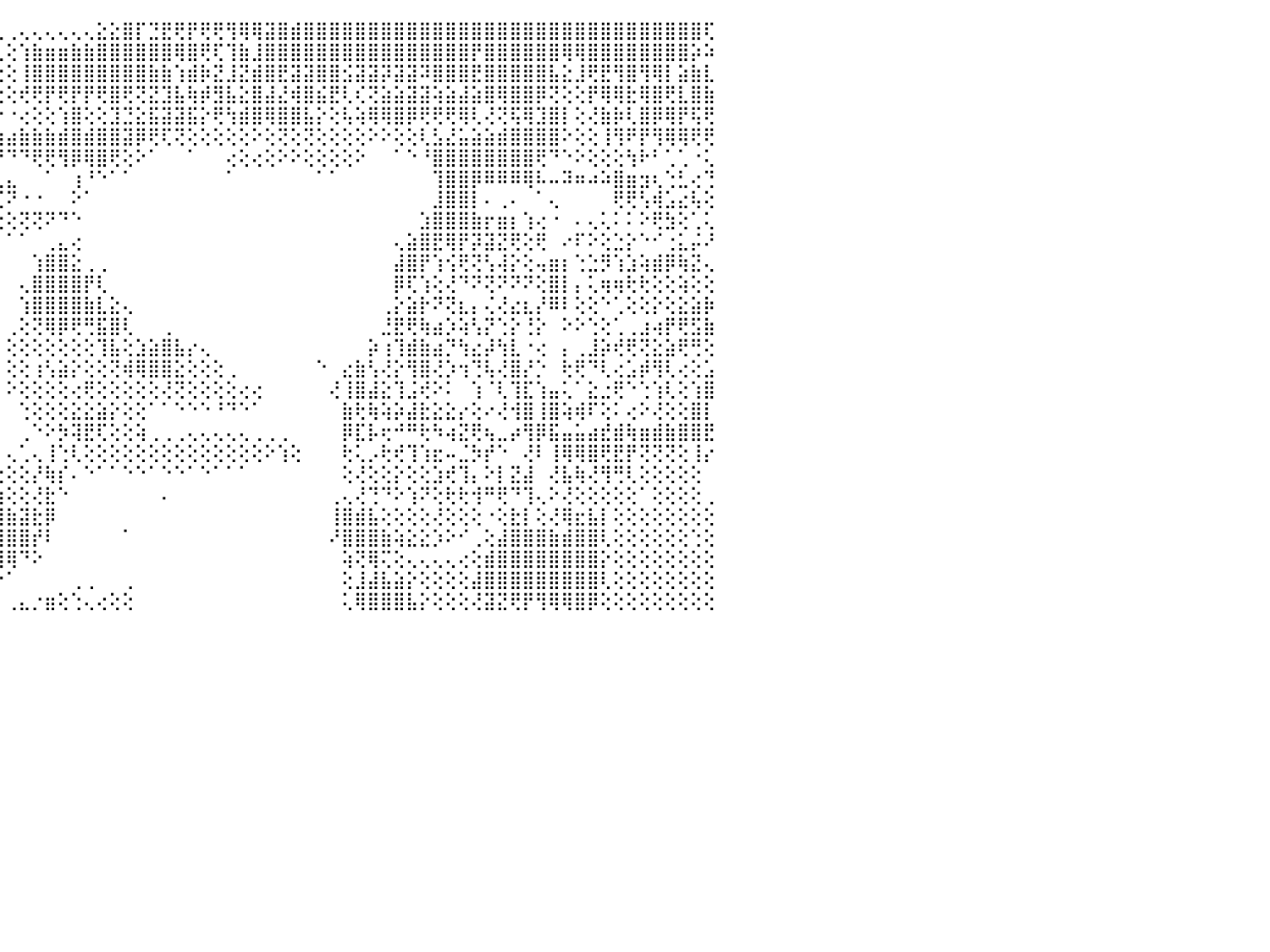

⢕⢔⠀⢄⠄⢰⣿⣿⣿⣿⣿⣿⣿⣿⢕⢕⢕⣿⡯⣼⣽⢕⡕⢱⣷⡵⢕⢱⡷⡇⢕⢕⢕⢕⢕⡕⢕⢕⢕⢕⢕⢕⢕⢕⢅⢀⢄⢄⢄⢄⢄⢄⣕⣕⣿⡏⣙⣟⢟⡟⢟⢟⢻⢿⢿⣽⣿⣾⣿⣿⣿⣿⣿⣿⣿⣿⣿⣿⣿⣿⣿⣿⣿⣿⣿⣿⣿⣿⣿⣿⣿⣿⣿⣿⣿⣿⣿⣿⣿⢏⠀
⢕⢕⢔⢕⢕⠜⢿⣿⣿⣿⣿⣿⣿⣿⢕⢕⢕⢜⣹⣟⣟⡕⣕⢜⢙⢕⢕⢕⡝⢕⢕⢕⢕⢕⠑⢇⢕⢕⢕⢑⢑⠑⠑⢕⢇⢕⢱⣷⣶⣶⣷⣷⣿⣿⣿⣿⣿⣿⢿⣿⢟⢏⢹⣷⣸⣿⣿⣿⣿⣿⣿⣿⣿⣿⣿⣿⣿⣿⣿⣿⣿⡟⣿⣿⣿⣿⣿⣿⢿⢿⣿⣿⣿⣿⣿⣿⣿⣿⡵⠵⠀
⢷⡇⢕⢕⢕⢀⢸⣿⣿⣿⣿⣿⣿⣿⡇⢕⢕⢸⣿⣝⡟⢺⡿⢕⢸⣿⡕⢜⢱⢕⢕⢕⢕⢕⢕⢕⢕⢕⢕⢕⢕⢕⢔⢕⢕⢕⢸⣿⣿⣿⣿⣿⣿⣿⣿⣿⣷⣷⢱⣾⡷⣝⣸⣝⣾⣿⣟⣽⣽⣿⣿⣪⣽⣽⡽⣽⣽⠽⣿⣿⣿⣟⣿⣿⣿⣿⣿⣧⣕⣸⢟⣟⢻⣿⢻⢿⡇⣵⣷⣇⠀
⣼⡇⢕⢕⢕⢕⠜⣿⣿⣿⣿⣿⣿⣿⣿⣿⣕⢕⣾⣿⡇⢕⢕⢕⢜⣿⡇⢕⡏⠉⢕⠁⠁⢕⢕⢕⢱⢕⢕⢕⢕⢕⢕⢕⢕⢕⢞⢟⡟⢟⡟⡟⢟⣿⢟⢝⣝⣹⣧⢷⡾⣻⣧⣕⣿⣼⣜⢾⣿⣮⣟⢇⢎⢝⣵⣵⣽⣽⢵⣵⣼⣵⣿⢿⣿⣿⡿⢝⢕⢕⡟⢿⢿⣗⢿⣿⢟⣇⣿⣷⠀
⡇⣷⢕⢕⢕⢕⠁⢸⣿⣿⣿⣿⣿⣿⣿⡿⢟⢝⢟⢻⣧⢕⢕⢕⢕⣿⡇⢰⣇⣀⡕⢄⡄⢕⢇⢕⣸⢱⢕⢵⣕⢕⢕⢕⠕⠐⢔⢕⢕⢱⣿⢕⢕⣹⣙⣕⣯⣽⣽⣯⡕⢟⢳⣾⣿⢿⣿⣿⣧⡕⢕⢧⢵⢿⢿⣿⡿⢟⢟⢟⢿⢇⢜⢝⢯⢿⣹⣿⡇⢕⢜⣷⡷⢇⣿⡿⢿⡟⢯⢟⠀
⢕⢕⢕⢕⢕⢕⢔⢸⣿⣿⣿⣿⣿⣿⣿⣇⢕⢱⢕⢸⣿⢕⡕⣵⣵⣷⡗⢜⣿⢏⢝⢡⢕⠵⠕⢕⢻⣿⣿⣿⡿⢎⢣⣵⣴⣴⣷⣷⣷⣾⣿⣾⣿⣿⣽⡿⢟⢏⢝⢕⢕⢕⢕⢕⠕⢕⢝⢕⢝⢕⢕⢕⢕⠕⠕⢕⢕⢇⣣⣜⣥⣵⣵⣾⣿⣿⣿⣿⠕⢕⢕⢸⢻⠟⡟⢻⢿⢿⢟⢟⠀
⢕⢕⢕⢕⢕⠕⢕⠜⣿⣿⣿⣿⣿⣿⣿⡟⠇⠺⢕⢜⣿⡇⠀⠜⠑⢋⢅⡕⢝⠑⠐⠕⢐⠔⢁⠁⠘⢙⣝⡿⠕⢕⠻⠋⠙⠙⠙⢟⢟⢻⡿⢿⣿⢟⢕⠕⠁⠀⠀⠁⠀⠀⢔⢕⢔⢕⠕⠕⢕⢕⢕⢕⠕⠀⠀⠁⠑⠘⣿⣿⣿⣿⣿⣿⣿⣿⢟⠙⠑⠕⢕⢕⢕⢳⠗⠃⢁⢁⠐⢅⠀
⢕⢑⢑⢐⠕⠅⢔⢀⢿⣿⣿⣿⣿⣿⣗⡁⢀⢔⡜⢕⢿⣇⢀⠔⠃⢕⢷⢆⠗⢀⠀⠀⠀⢰⡴⠕⠑⠉⠕⢻⣴⣴⠀⠀⣄⣄⠀⠀⠁⠀⢰⠘⠑⠁⠁⠀⠀⠀⠀⠀⠀⠀⠁⠀⠀⠀⠀⠀⠀⠁⠁⠀⠀⠀⠀⠀⠀⠀⢹⣿⣿⡿⠿⠿⠿⢿⠧⠤⠽⠶⠴⠵⣿⣶⣲⢆⢑⣃⢔⢙⠀
⠙⠑⠞⠐⠔⠄⢐⠑⢽⢝⢝⢟⠟⠟⢿⣿⢕⢀⠙⢷⣼⣿⣁⢀⢀⠘⠁⢑⣀⣖⣔⣔⣄⣄⣕⣔⣴⣴⣴⣵⣿⣿⣇⢀⢉⠝⠐⠐⠀⠀⠕⠁⠀⠀⠀⠀⠀⠀⠀⠀⠀⠀⠀⠀⠀⠀⠀⠀⠀⠀⠀⠀⠀⠀⠀⠀⠀⠀⣸⣿⣿⡇⠄⢀⠄⠀⠁⢄⠀⠀⠀⠀⢟⢟⢣⢾⣡⣔⢧⢕⠀
⠄⠀⢄⢄⠐⠐⢄⢰⢽⢿⣿⣷⣕⢓⠜⠕⢕⠁⢀⢜⣿⣿⣿⡵⢱⣷⣗⣳⣯⣽⣿⡿⢙⠕⠕⢕⢕⢕⢕⢕⢕⢕⢕⢕⢕⢕⢝⢝⠝⠙⠑⠀⠀⠀⠀⠀⠀⠀⠀⠀⠀⠀⠀⠀⠀⠀⠀⠀⠀⠀⠀⠀⠀⠀⠀⠀⠀⣱⣿⣿⣿⣷⡖⣶⡆⢱⢔⠐⠀⠄⢄⢅⠅⠅⠕⢟⣳⢕⢁⢅⠀
⣵⣷⣷⣷⣿⣿⣿⢿⢝⠕⠦⠥⠍⠙⠙⢑⢕⡔⣕⡕⢟⢟⡝⣷⣾⣿⣿⣿⣿⡿⠏⠁⠀⠀⠀⠀⠀⠀⠀⠀⠀⠀⠁⠁⠁⠁⠁⠀⢀⣄⢔⠀⠀⠀⠀⠀⠀⠀⠀⠀⠀⠀⠀⠀⠀⠀⠀⠀⠀⠀⠀⠀⠀⠀⠀⢄⣵⣿⣟⢿⡟⡽⣽⣝⢟⢕⢟⠀⠔⠏⠕⢕⣑⡕⠑⠊⢐⣅⡬⠜⠀
⣿⣿⣿⣿⣿⣿⣿⣟⡗⣕⢔⣰⣴⣵⣵⣷⣷⣷⣷⣷⣷⣿⣿⣿⣿⣿⣿⣿⠏⠀⠀⠀⠀⠀⠀⠀⠀⠀⠀⠀⠀⠀⠀⠀⠀⠀⠀⢱⣿⣿⣕⢀⢀⠀⠀⠀⠀⠀⠀⠀⠀⠀⠀⠀⠀⠀⠀⠀⠀⠀⠀⠀⠀⠀⠀⣼⣿⡟⢱⢪⢟⢝⢣⢼⡕⢕⢤⣶⡆⢑⣑⡻⢱⣱⢵⣾⡿⢷⣝⢄⠀
⣿⣿⣿⣿⣿⣿⣿⣿⣿⣿⣿⣿⣿⣿⣿⣿⣿⣿⣿⣿⣿⣿⣿⣿⣿⡿⠏⠁⠀⠀⠀⠀⠀⠀⠀⠀⠀⠀⠀⠀⠀⠀⠀⠀⠀⠀⢄⣿⣿⣿⣿⡟⢇⠀⠀⠀⠀⠀⠀⠀⠀⠀⠀⠀⠀⠀⠀⠀⠀⠀⠀⠀⠀⠀⠀⡿⢏⢱⢕⢜⠙⠝⢝⠝⠝⠝⢕⣿⡇⡄⢅⢶⢶⢗⢗⢕⢕⢵⢕⢕⠀
⣿⣿⣿⣿⣿⣿⣿⣿⣿⣿⣿⣿⣿⣿⣿⣿⣿⣿⣿⣿⣿⣿⣿⢿⠋⠀⠀⠀⠀⠀⠀⠀⠀⠀⠀⠀⠀⠀⠀⠀⠀⠀⠀⠀⠀⠀⢱⣿⣿⣿⣿⣷⣇⣕⢄⠀⠀⠀⠀⠀⠀⠀⠀⠀⠀⠀⠀⠀⠀⠀⠀⠀⠀⠀⢀⡕⣵⡗⠝⢝⣆⡄⢌⢜⣔⣆⡜⠿⠇⢕⢕⠑⢁⢕⢕⡕⢕⣕⣵⡷⠀
⣿⣿⣿⣿⣿⣿⣿⣿⣿⣿⣿⣿⣿⣿⣿⣿⣿⣿⣿⣿⣿⡿⠑⠀⠀⠀⠀⠀⠀⠀⠀⠀⠀⠀⠀⠀⠀⠀⠀⠀⠀⠀⠀⠀⠀⢀⢕⢝⢿⡿⢟⢛⣯⣿⢇⠀⠀⢀⠀⠀⠀⠀⠀⠀⠀⠀⠀⠀⠀⠀⠀⠀⠀⠀⣘⣟⢟⢷⣴⡱⢵⢣⡝⢑⡕⢘⡕⠀⠕⠕⢑⢕⢁⢀⣰⢴⡟⢟⣫⣷⠀
⣿⣿⣿⣿⣿⣿⣿⣿⣿⣿⣿⣿⣿⣿⣿⣿⣿⣿⣿⡿⠏⠀⠀⠀⠀⠀⠀⠀⠀⠀⠀⠀⠀⠀⠀⠀⠀⠀⠀⠀⠀⠀⠀⠀⠀⢕⢕⢕⢕⢕⢕⢕⢹⣧⢕⣱⣵⣿⣧⡔⢄⠀⠀⠀⠀⠀⠀⠀⠀⠀⠀⠀⠀⡵⢰⢹⣾⣷⣴⡙⢳⣔⡼⢳⣇⠐⢔⠀⡄⢀⣸⡵⢞⢟⢝⣕⣵⢟⢛⢕⠀
⢌⢿⣿⣿⣿⣿⣿⣿⣿⣿⣿⣿⣿⣿⣿⣿⣿⢿⠏⠁⠀⠀⠀⠀⠀⠀⠀⠀⠀⠀⠀⠀⠀⠀⠀⠀⠀⠀⠀⠀⠀⠀⠀⢀⠀⢕⢕⢰⢣⣵⡕⢕⢕⢝⢾⢿⣿⣿⣕⢕⢕⢕⢀⠀⠀⠀⠀⠀⠀⠑⠀⣔⣷⢣⢜⡕⢻⣿⢜⡱⢲⢙⢧⢜⣿⡜⡑⠀⢗⢟⠙⢇⢔⣡⡾⢻⢇⢔⢕⣡⠀
⢕⢕⠝⣿⣿⣿⣿⣿⣿⣿⣿⣿⣿⣿⢿⠿⢕⠀⠀⠀⠀⠀⠀⠀⠀⠀⠀⠀⠀⠀⢀⡄⠀⠀⠀⠀⠀⠀⠀⠀⠀⠀⠀⠀⠀⠕⢕⢕⢕⢕⢔⢟⢕⢕⢕⢕⢕⢜⢝⢕⢕⢕⢕⢔⢔⠀⠀⠀⠀⠀⢜⢸⣿⣼⣕⢹⣨⢞⠕⠅⠀⢱⠈⢇⢹⣏⢱⣤⢅⠁⣕⣐⢟⠑⢑⢱⢇⢕⢱⣿⠀
⢕⡕⠀⠘⢿⣿⣿⣿⣿⣿⣿⢟⠙⠁⠁⠀⠁⠀⠀⠀⠀⠀⠀⠀⠀⠀⠀⢠⣤⣴⣾⣿⠀⠀⠀⠀⠀⠀⠀⠀⠀⠀⠀⠀⠀⠀⢑⢕⢕⢕⣕⣕⣵⡕⢕⢕⠁⠁⠑⠑⠑⠘⠙⠑⠁⠀⠀⠀⠀⠀⠀⣷⢗⢷⢵⡵⣼⣗⣕⣕⡔⢕⠔⢜⢺⣿⢸⣿⢵⢾⠏⢕⠅⢔⠕⢜⢕⢕⣿⡇⠀
⠑⢕⢕⢰⢼⣿⣿⣿⣿⡟⠁⠀⠀⠀⠀⠀⠀⠀⠀⠀⠀⠀⠀⠀⢄⣤⣴⣾⣿⣿⣿⣿⡀⠀⠀⠀⠀⠀⠀⠀⠀⠀⠀⠀⠀⠀⢀⠑⠕⡳⢽⣟⢏⢕⢕⢵⢀⢀⢀⢄⢄⢄⢄⢄⢀⢀⢀⠀⠀⠀⠀⡿⣏⡧⢖⠚⠛⢗⠳⢴⣝⢟⢦⣀⡴⢻⡿⣯⣤⣥⣴⣞⣾⢷⣶⣾⣷⣿⣿⣟⠀
⣦⡅⠑⢔⢅⢻⣿⣿⢟⢇⠀⠀⠀⠀⠀⠀⠀⠀⠀⢀⣀⣀⣠⣾⣿⣿⣿⣿⣿⣿⣿⣿⡇⠀⠀⠀⠀⠀⠀⠀⠀⠀⠀⠀⠀⢄⢁⢄⢸⢑⢇⢕⢕⢕⢕⢕⢕⢕⢕⢕⢕⢕⢕⢕⢕⠕⢱⢕⠀⠀⠀⢗⢅⡠⢗⢞⢹⢱⣖⠤⣈⡳⡞⠑⠀⢜⠇⢸⢿⢿⣿⢟⣟⡟⢝⢝⢝⢕⢸⡔⠀
⣿⣿⣷⡕⢕⢜⢟⢏⠑⠁⠀⠀⠀⠀⠀⠀⠀⣰⣾⣿⣿⣿⣿⣿⣿⣿⣿⣿⣿⣿⣿⣿⠃⠀⠀⠀⠀⠀⠀⠀⠀⠀⢄⢔⢔⢕⢕⡜⢷⡎⠄⠑⠁⠁⠑⠑⠁⠑⠑⠁⠑⠁⠁⠁⠀⠀⠀⠀⠀⠀⠀⢕⢜⢕⢕⡕⢕⢕⣱⢞⢹⡄⠕⡇⣝⣼⠀⢜⣧⢷⢜⢻⢛⢇⢕⢕⢕⢕⢕⠀⠀
⣿⣿⣿⣿⣧⡕⠝⠙⣷⣦⡀⠀⠀⠀⣠⣴⣾⣿⣿⣿⣿⣿⣿⣿⣿⣿⡿⢿⣿⣿⣿⢇⠀⠀⠀⠀⠀⠀⠀⠀⠀⠀⢕⠑⣱⢕⢕⢜⣗⠑⠀⠀⠀⠀⠀⠀⠀⠄⠀⠀⠀⠀⠀⠀⠀⠀⠀⠀⠀⠀⢀⢄⢜⢙⠙⠕⢱⠝⢕⢗⢗⢺⠛⢟⠙⢹⢄⠕⢜⢕⢕⢕⢕⢕⠁⢕⢕⢕⢕⢀⠀
⣿⣿⣿⣿⣿⣷⡄⠀⢸⣿⣿⣔⣰⣿⣿⣿⣿⣿⣿⣿⣿⣿⣿⣿⣿⣯⡁⢜⣿⣿⡏⠀⠄⠀⠀⠀⠀⠀⠀⠀⠀⠀⢕⢸⣿⣷⣽⣗⡿⠀⠀⠀⠀⠀⠀⠀⠀⠀⠀⠀⠀⠀⠀⠀⠀⠀⠀⠀⠀⠀⢸⣿⣾⣧⢕⢕⢕⢕⢜⢕⢕⢕⠐⢕⣗⡇⢕⢜⢿⣖⣧⡇⢕⢕⢕⢕⢕⢕⢕⢕⠀
⣿⣿⣿⣿⢿⡏⢅⢄⢌⢍⢍⢝⢻⢿⢿⣿⣿⣿⣿⣿⣿⡿⢏⢹⣿⣿⣿⡂⠜⢙⢅⠀⠀⠀⠀⠀⠀⠀⠀⠀⠀⢄⢑⣾⣿⣿⣿⡞⠇⠀⠀⠀⠀⠀⠁⠀⠀⠀⠀⠀⠀⠀⠀⠀⠀⠀⠀⠀⠀⠀⠜⣿⣿⣿⣷⢵⣕⣕⡱⠕⠊⢀⢕⣼⣿⣿⣿⣷⣾⣿⣿⢇⢕⢕⢕⢕⢕⢕⢑⢕⠀
⣿⣿⣿⢕⢝⢕⢕⢕⡕⣵⣕⡕⢕⢕⢕⢎⢝⢟⢿⢿⣽⣿⣧⡕⢻⢿⠏⠑⠕⠑⠁⠀⠀⠀⠀⠀⠀⠀⠀⠀⠀⢕⢕⣿⣿⢿⠙⠕⠀⠀⠀⠀⠀⠀⠀⠀⠀⠀⠀⠀⠀⠀⠀⠀⠀⠀⠀⠀⠀⠀⠀⢵⢝⢿⢍⢕⢄⢄⢄⢄⢔⢕⣾⣿⣿⣿⣿⣿⣿⣿⣿⡕⢕⢕⢕⢕⢕⢕⢕⢕⠀
⣿⣿⡗⢕⣵⢗⡕⢔⣾⢿⢏⢟⣷⣷⣵⣵⣕⢕⢕⢕⢜⢝⢟⢻⢷⡿⢧⢄⢄⠀⠀⠀⢀⠀⠀⠀⠀⠀⠀⠀⢀⢕⠕⢍⠕⠁⠀⠀⠀⠀⢀⢀⠀⠀⢀⠀⠀⠀⠀⠀⠀⠀⠀⠀⠀⠀⠀⠀⠀⠀⠀⢕⣸⣼⣧⣵⡕⢕⢕⢕⢕⣼⣿⣿⣿⣿⣿⣿⣿⣿⣿⢇⢕⢕⢕⢕⢕⢕⢕⢕⠀
⣿⣿⢇⢕⢎⣼⡇⢟⢕⢕⢕⢕⣿⣿⣿⣿⣿⣿⣷⣷⣵⣕⡕⢕⢕⢕⠀⠀⠀⠀⠀⠑⠑⠁⠐⢄⢄⠀⠀⠕⢕⢅⠑⠁⠀⢀⣄⡐⣶⢕⢑⢄⢔⢕⢕⠀⠀⠀⠀⠀⠀⠀⠀⠀⠀⠀⠀⠀⠀⠀⠀⢅⢿⣿⣿⣿⣧⡕⢕⢕⢕⢜⣽⣝⢟⡟⢻⢿⢿⣿⡿⢕⢕⢕⢕⢕⢕⢕⢕⢕⠀
⠀⠀⠀⠀⠀⠀⠀⠀⠀⠀⠀⠀⠀⠀⠀⠀⠀⠀⠀⠀⠀⠀⠀⠀⠀⠀⠀⠀⠀⠀⠀⠀⠀⠀⠀⠀⠀⠀⠀⠀⠀⠀⠀⠀⠀⠀⠀⠀⠀⠀⠀⠀⠀⠀⠀⠀⠀⠀⠀⠀⠀⠀⠀⠀⠀⠀⠀⠀⠀⠀⠀⠀⠀⠀⠀⠀⠀⠀⠀⠀⠀⠀⠀⠀⠀⠀⠀⠀⠀⠀⠀⠀⠀⠀⠀⠀⠀⠀⠀⠀⠀